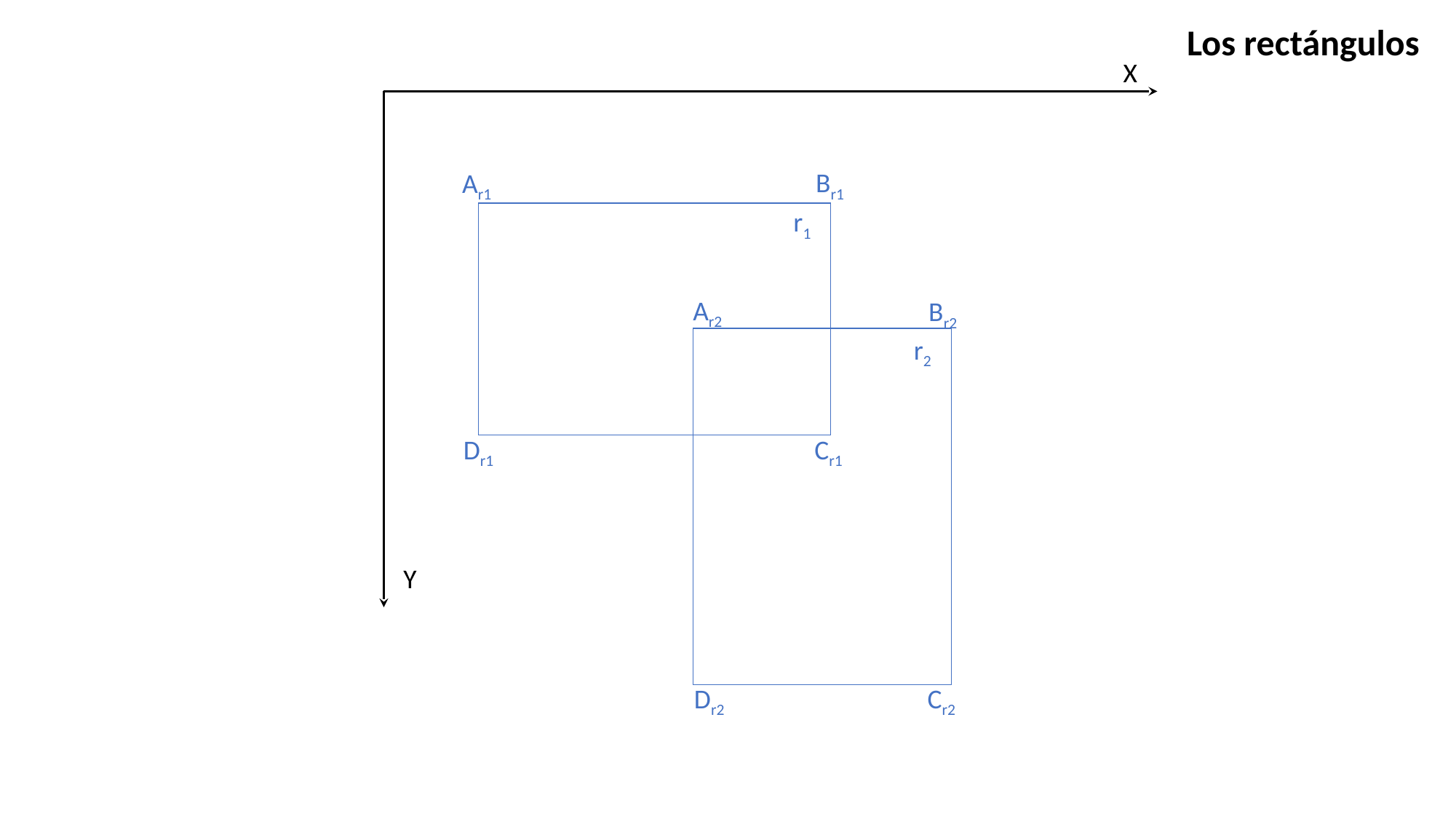

Los rectángulos
X
Br1
Ar1
r1

Ar2
Br2
r2

Dr1
Cr1
Y
Dr2
Cr2